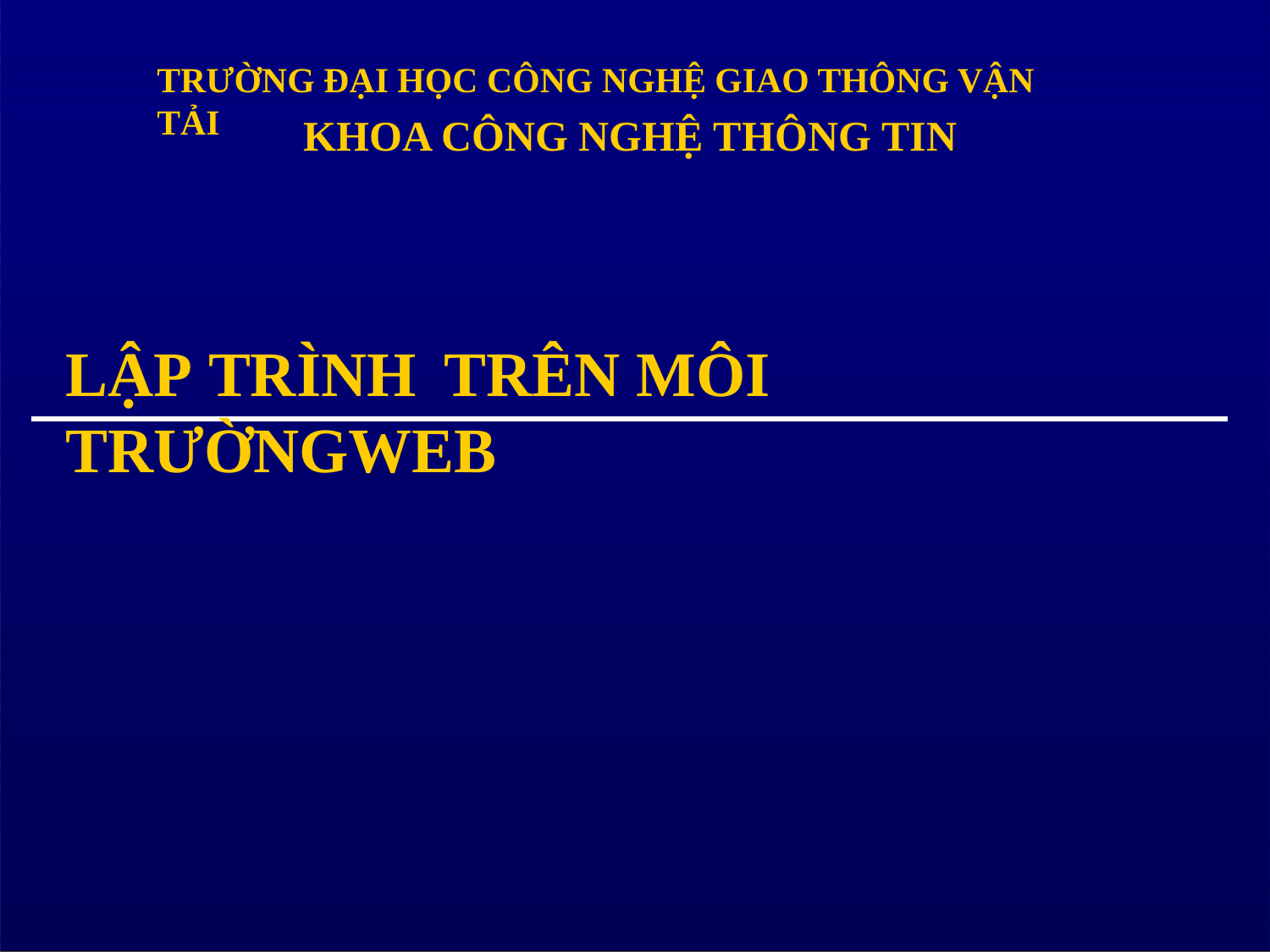

TRƯỜNG ĐẠI HỌC CÔNG NGHỆ GIAO THÔNG VẬN TẢI
KHOA CÔNG NGHỆ THÔNG TIN
LẬP TRÌNH	TRÊN MÔI TRƯỜNGWEB